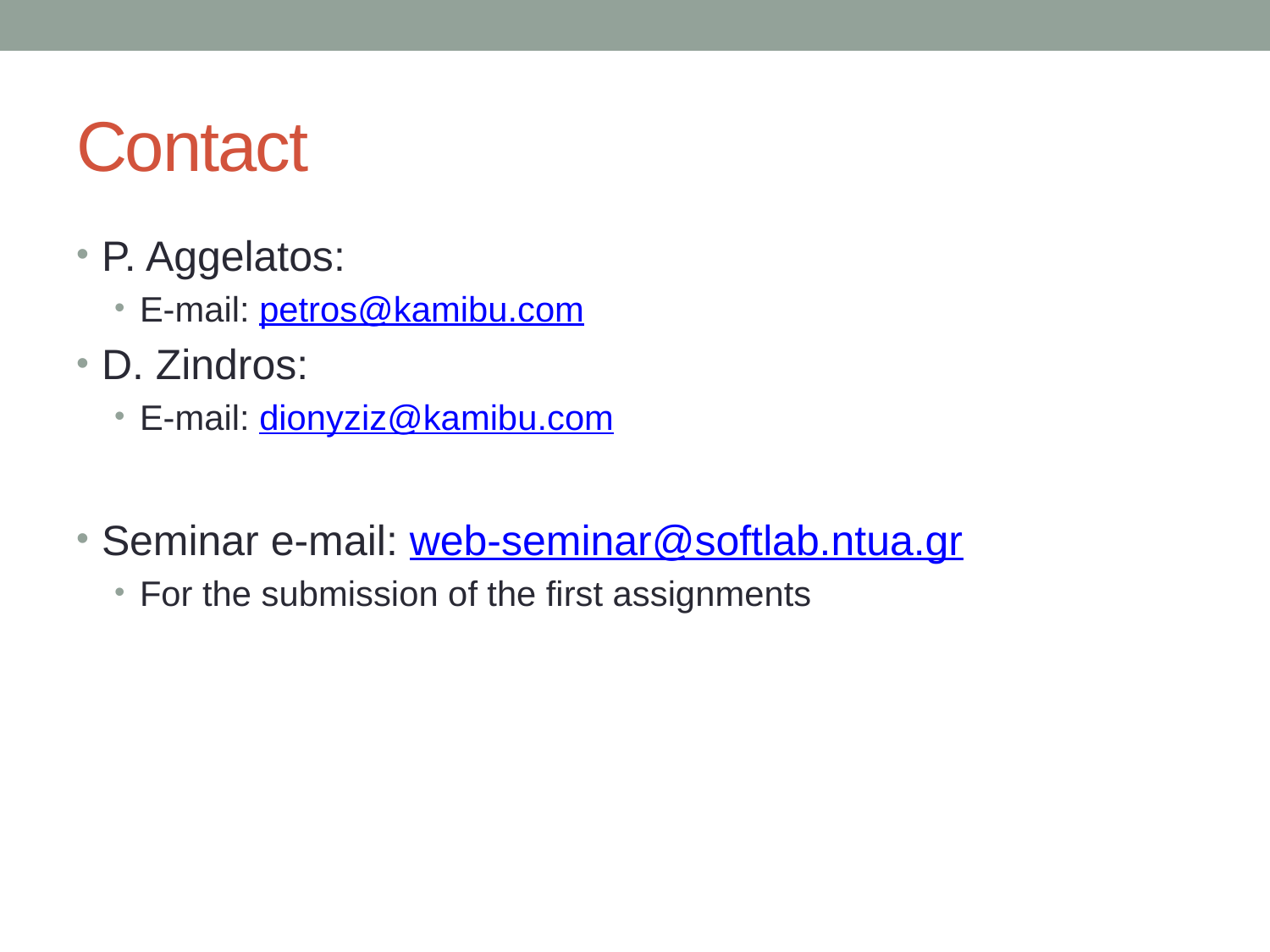

# Contact
P. Aggelatos:
E-mail: petros@kamibu.com
D. Zindros:
E-mail: dionyziz@kamibu.com

Seminar e-mail: web-seminar@softlab.ntua.gr
For the submission of the first assignments